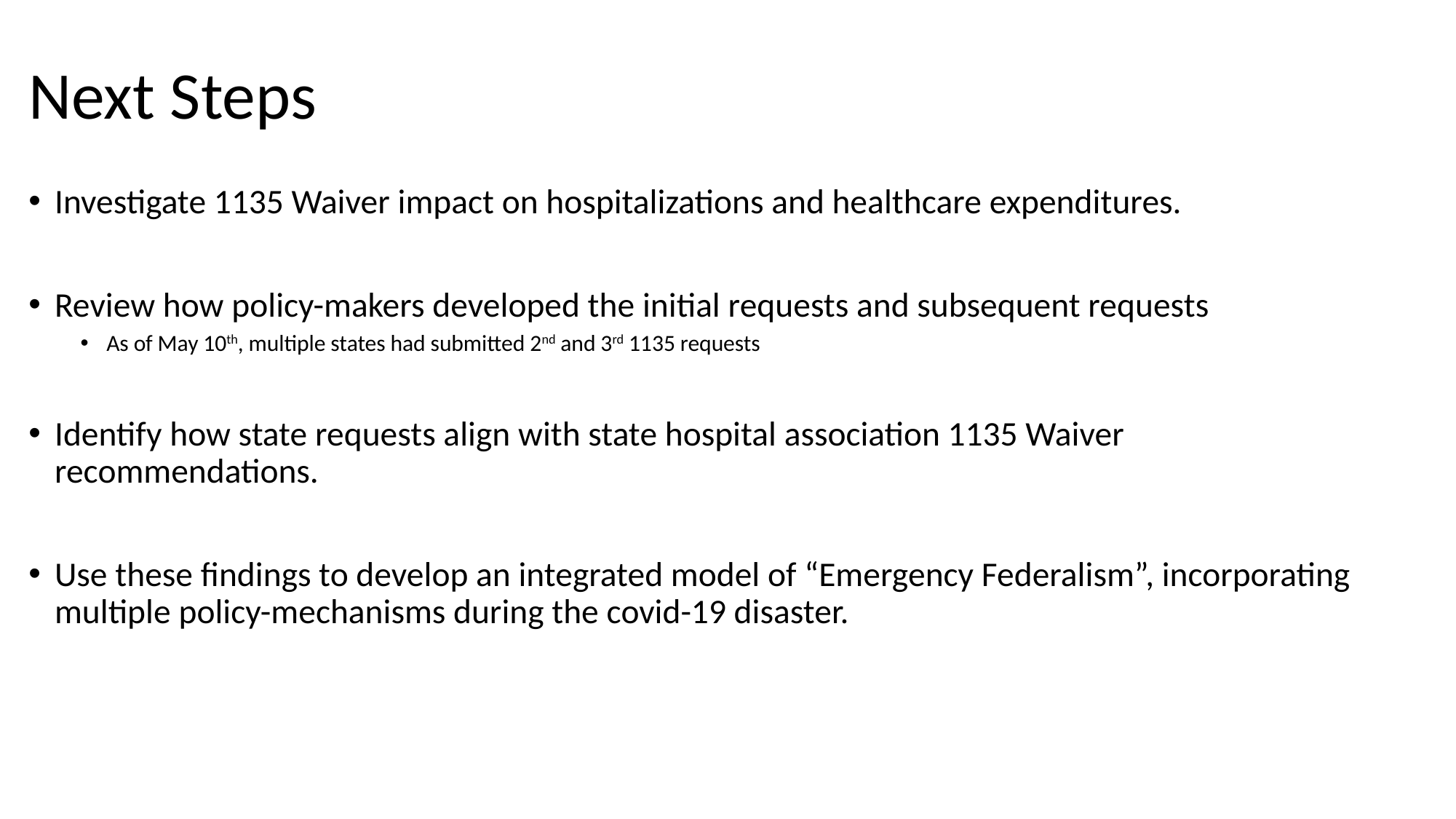

# Next Steps
Investigate 1135 Waiver impact on hospitalizations and healthcare expenditures.

Review how policy-makers developed the initial requests and subsequent requests
As of May 10th, multiple states had submitted 2nd and 3rd 1135 requests

Identify how state requests align with state hospital association 1135 Waiver recommendations.

Use these findings to develop an integrated model of “Emergency Federalism”, incorporating multiple policy-mechanisms during the covid-19 disaster.